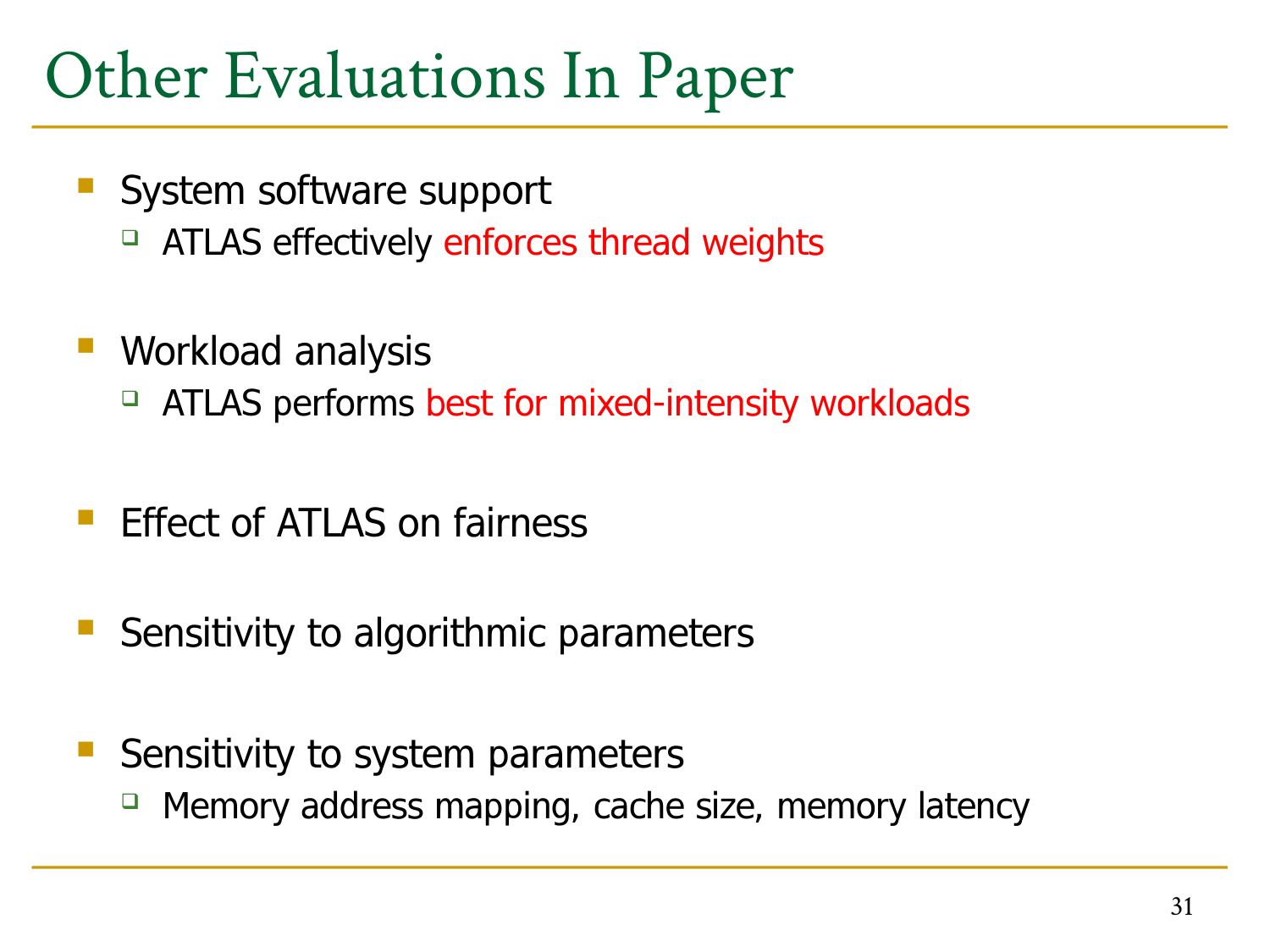

# Other Evaluations In Paper
System software support
ATLAS effectively enforces thread weights

Workload analysis
ATLAS performs best for mixed-intensity workloads

Effect of ATLAS on fairness

Sensitivity to algorithmic parameters

Sensitivity to system parameters
Memory address mapping, cache size, memory latency

31